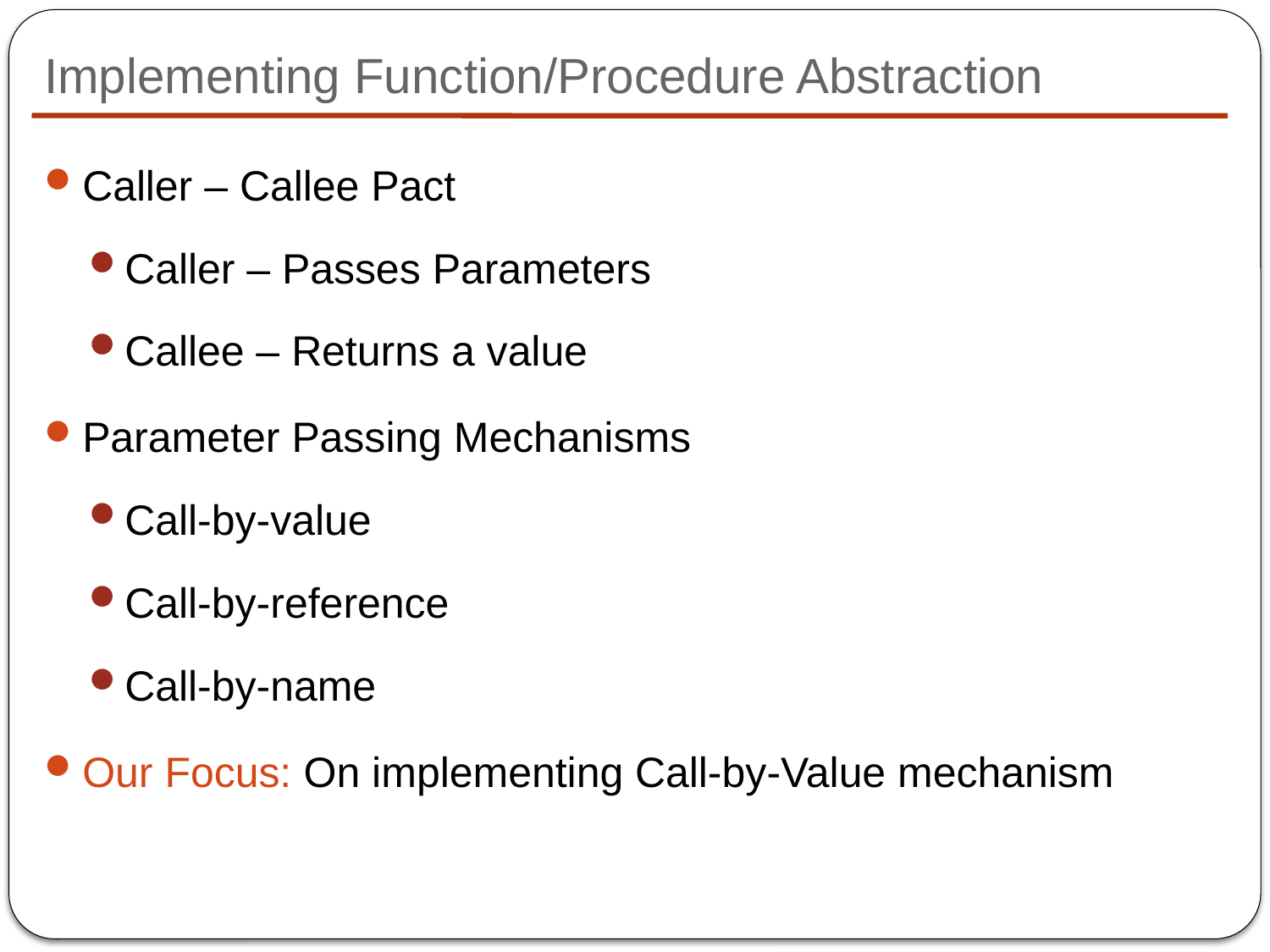

# Implementing Function/Procedure Abstraction
Caller – Callee Pact
Caller – Passes Parameters
Callee – Returns a value
Parameter Passing Mechanisms
Call-by-value
Call-by-reference
Call-by-name
Our Focus: On implementing Call-by-Value mechanism